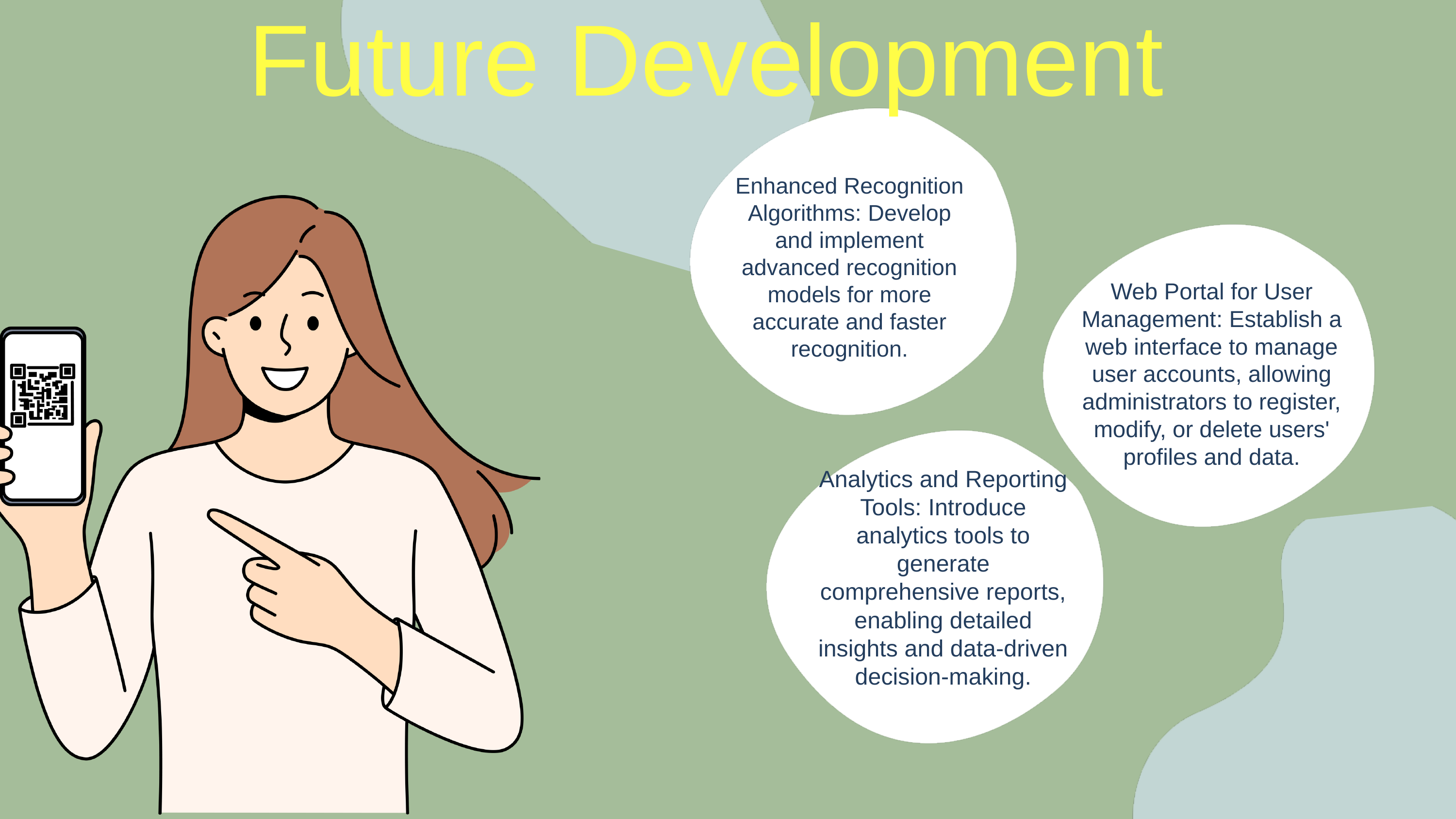

Future Development

Enhanced Recognition Algorithms: Develop and implement advanced recognition models for more accurate and faster recognition.

Web Portal for User Management: Establish a web interface to manage user accounts, allowing administrators to register, modify, or delete users' profiles and data.

Analytics and Reporting Tools: Introduce analytics tools to generate comprehensive reports, enabling detailed insights and data-driven decision-making.